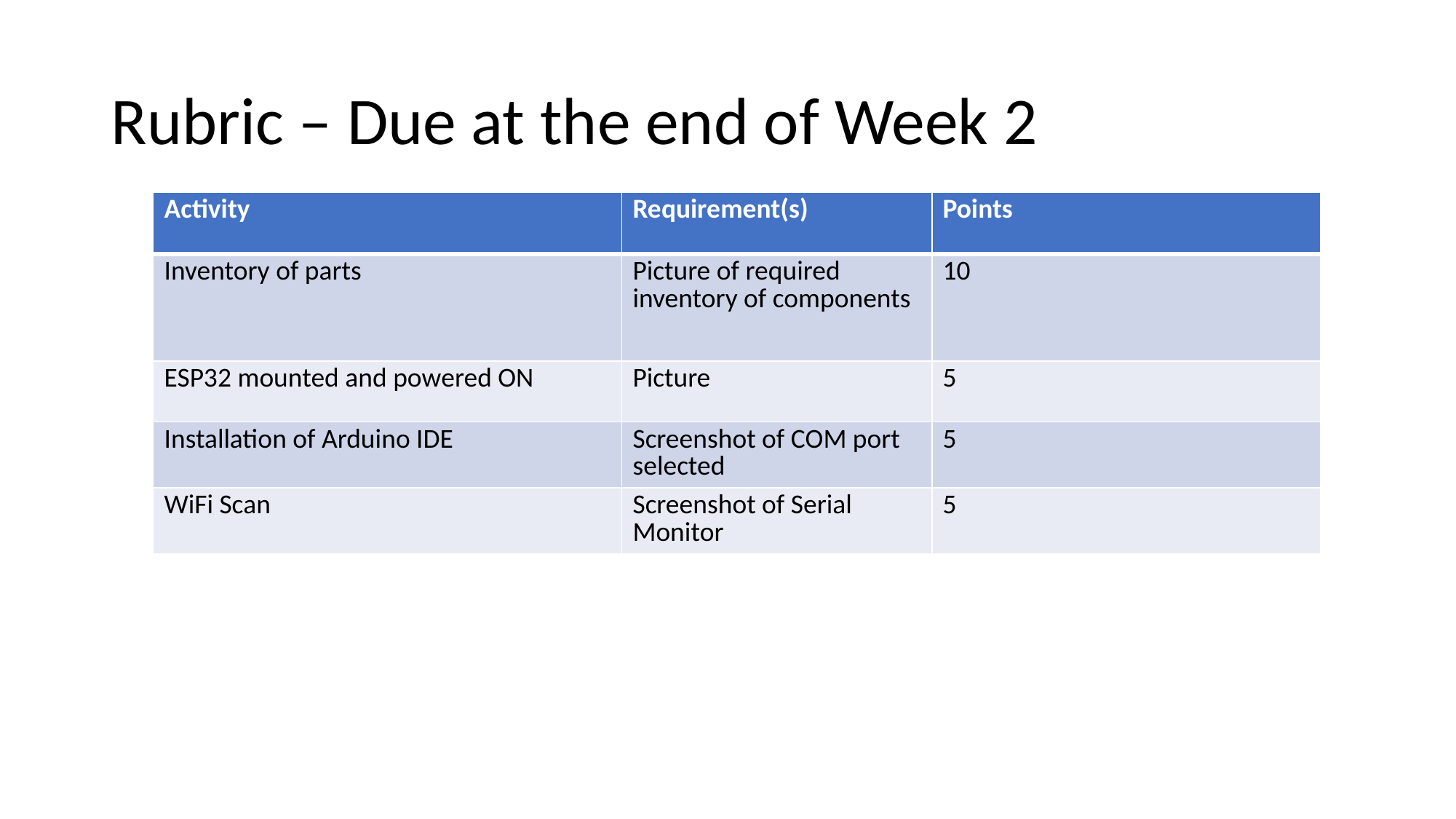

# Rubric – Due at the end of Week 2
| Activity | Requirement(s) | Points |
| --- | --- | --- |
| Inventory of parts | Picture of required inventory of components | 10 |
| ESP32 mounted and powered ON | Picture | 5 |
| Installation of Arduino IDE | Screenshot of COM port selected | 5 |
| WiFi Scan | Screenshot of Serial Monitor | 5 |